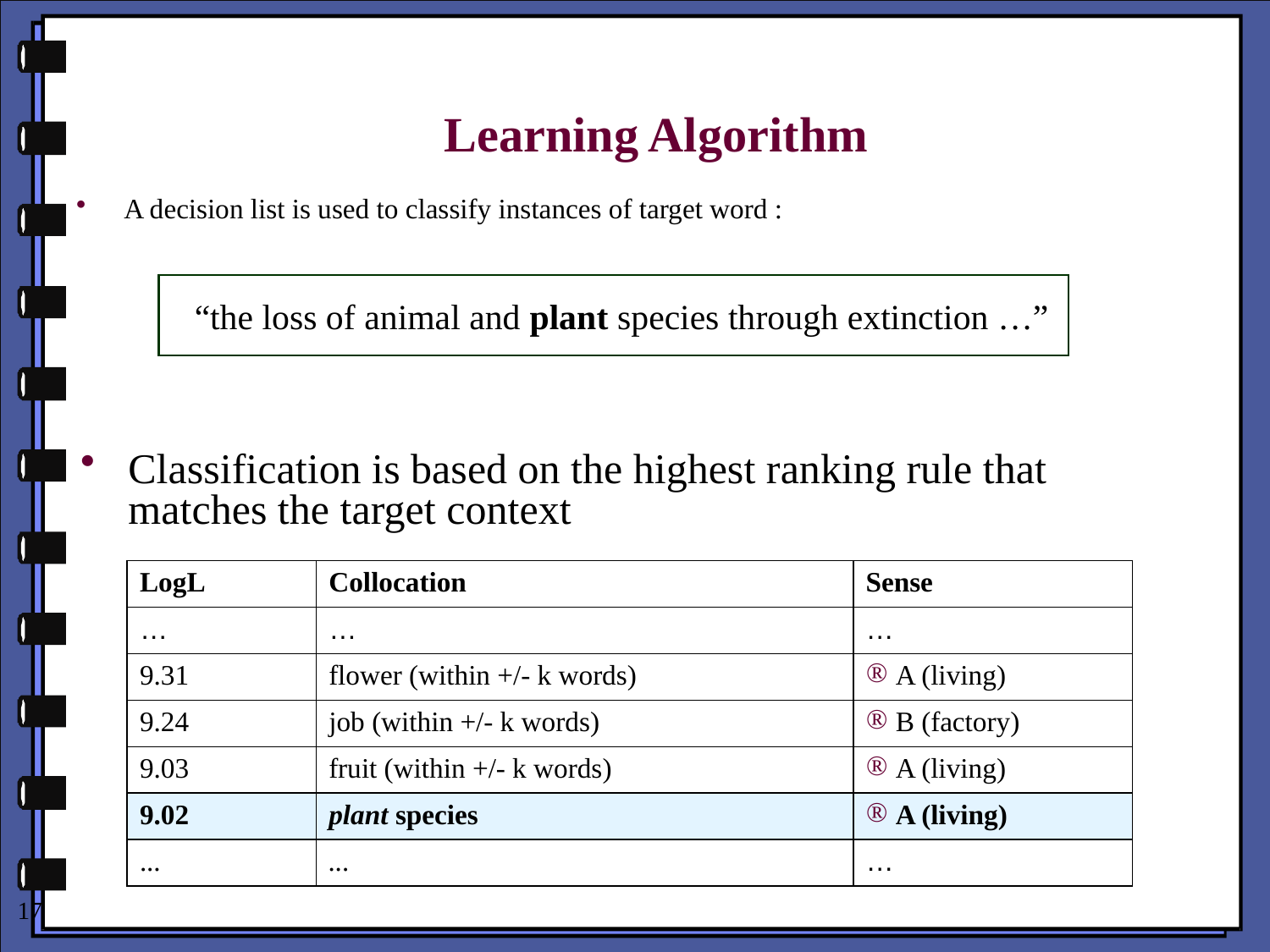

# Learning Algorithm
A decision list is used to classify instances of target word :

“the loss of animal and plant species through extinction …”
Classification is based on the highest ranking rule that matches the target context
| LogL | Collocation | Sense |
| --- | --- | --- |
| … | … | … |
| 9.31 | flower (within +/- k words) | A (living) |
| 9.24 | job (within +/- k words) | B (factory) |
| 9.03 | fruit (within +/- k words) | A (living) |
| 9.02 | plant species | A (living) |
| ... | ... | … |